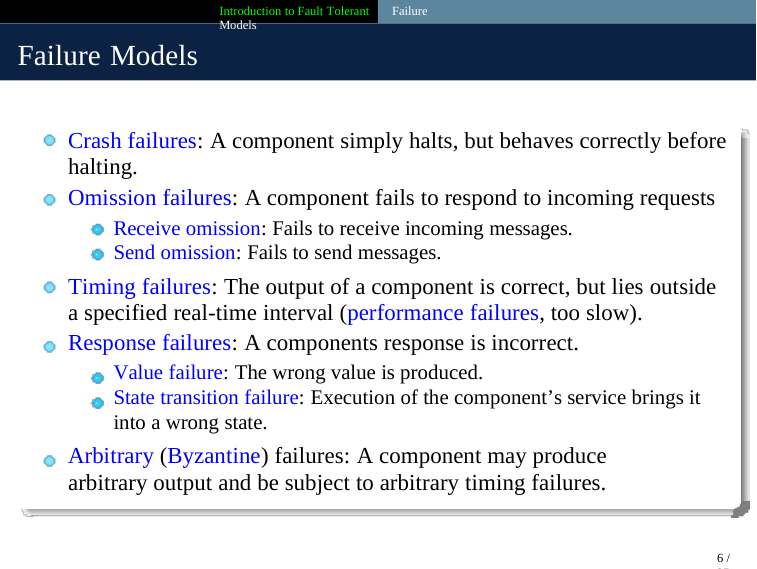

Introduction to Fault Tolerant       Failure Models

Failure Models

Crash failures: A component simply halts, but behaves correctly before
halting.
Omission failures: A component fails to respond to incoming requests
Receive omission: Fails to receive incoming messages. Send omission: Fails to send messages.
Timing failures: The output of a component is correct, but lies outside a specified real-time interval (performance failures, too slow).
Response failures: A components response is incorrect.
Value failure: The wrong value is produced.
State transition failure: Execution of the component’s service brings it into a wrong state.
Arbitrary (Byzantine) failures: A component may produce arbitrary output and be subject to arbitrary timing failures.

6 / 35